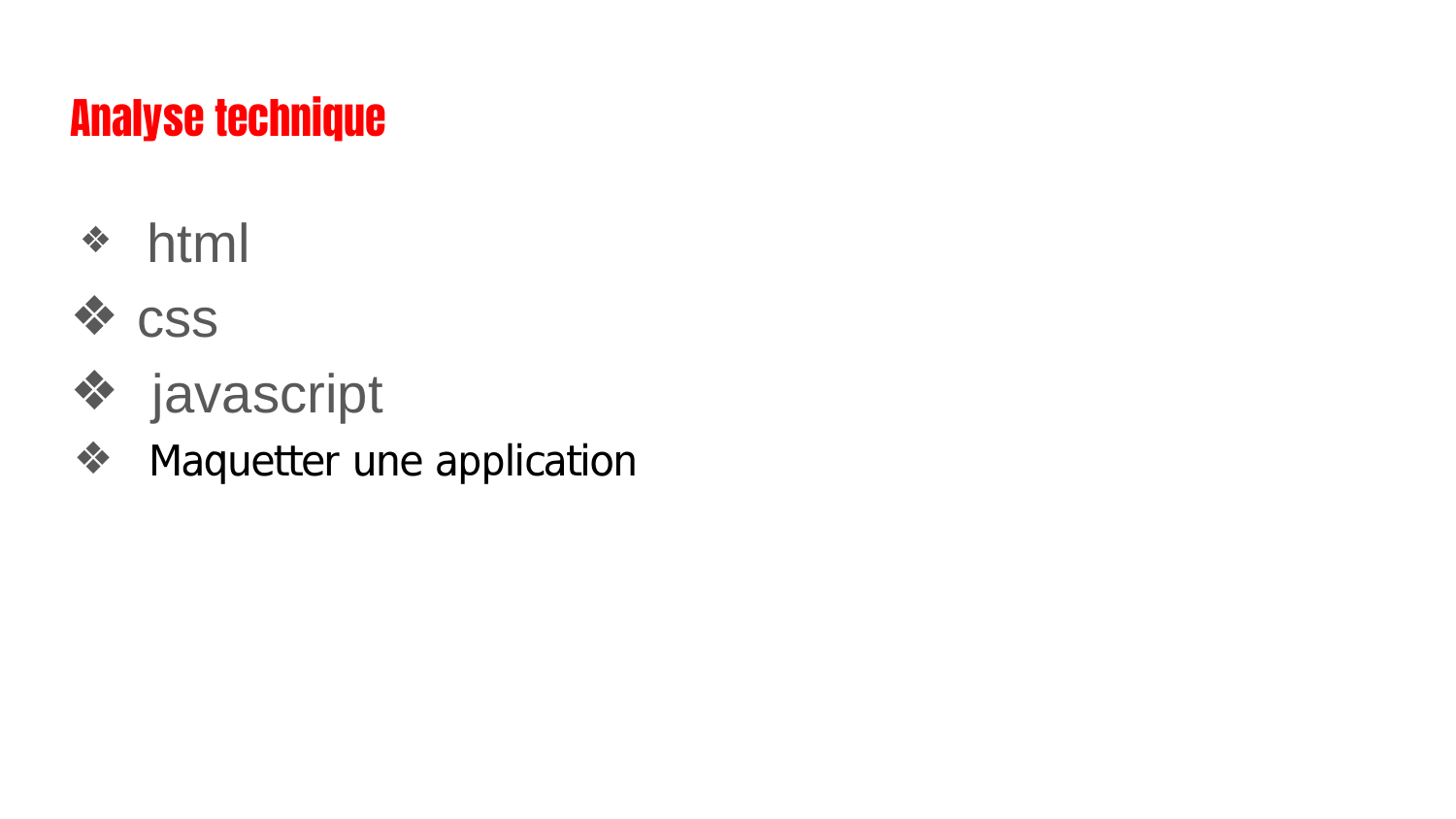

# Analyse technique

 html
css
 javascript
 Maquetter une application